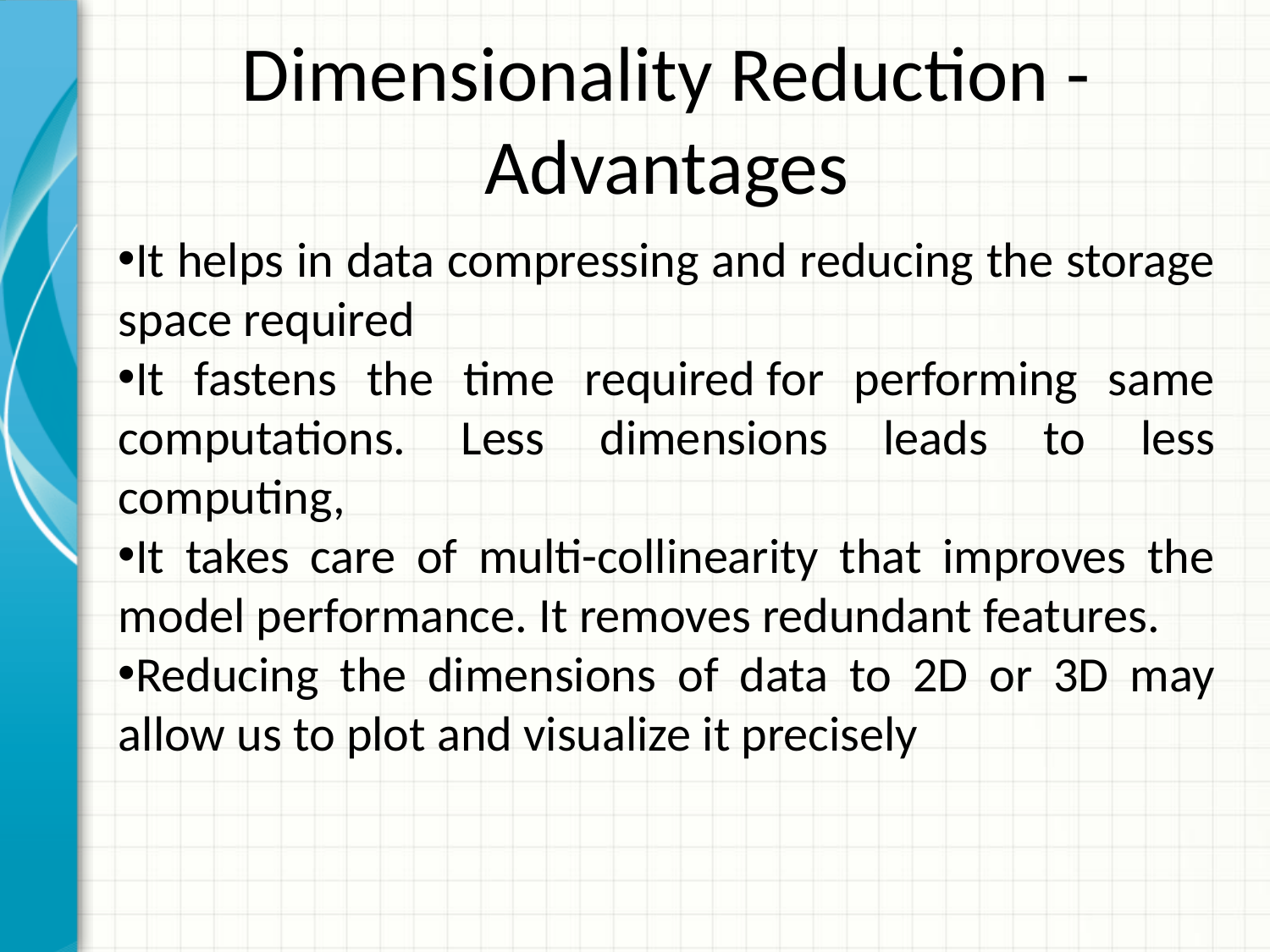

Dimensionality Reduction - Advantages
It helps in data compressing and reducing the storage space required
It fastens the time required for performing same computations. Less dimensions leads to less computing,
It takes care of multi-collinearity that improves the model performance. It removes redundant features.
Reducing the dimensions of data to 2D or 3D may allow us to plot and visualize it precisely